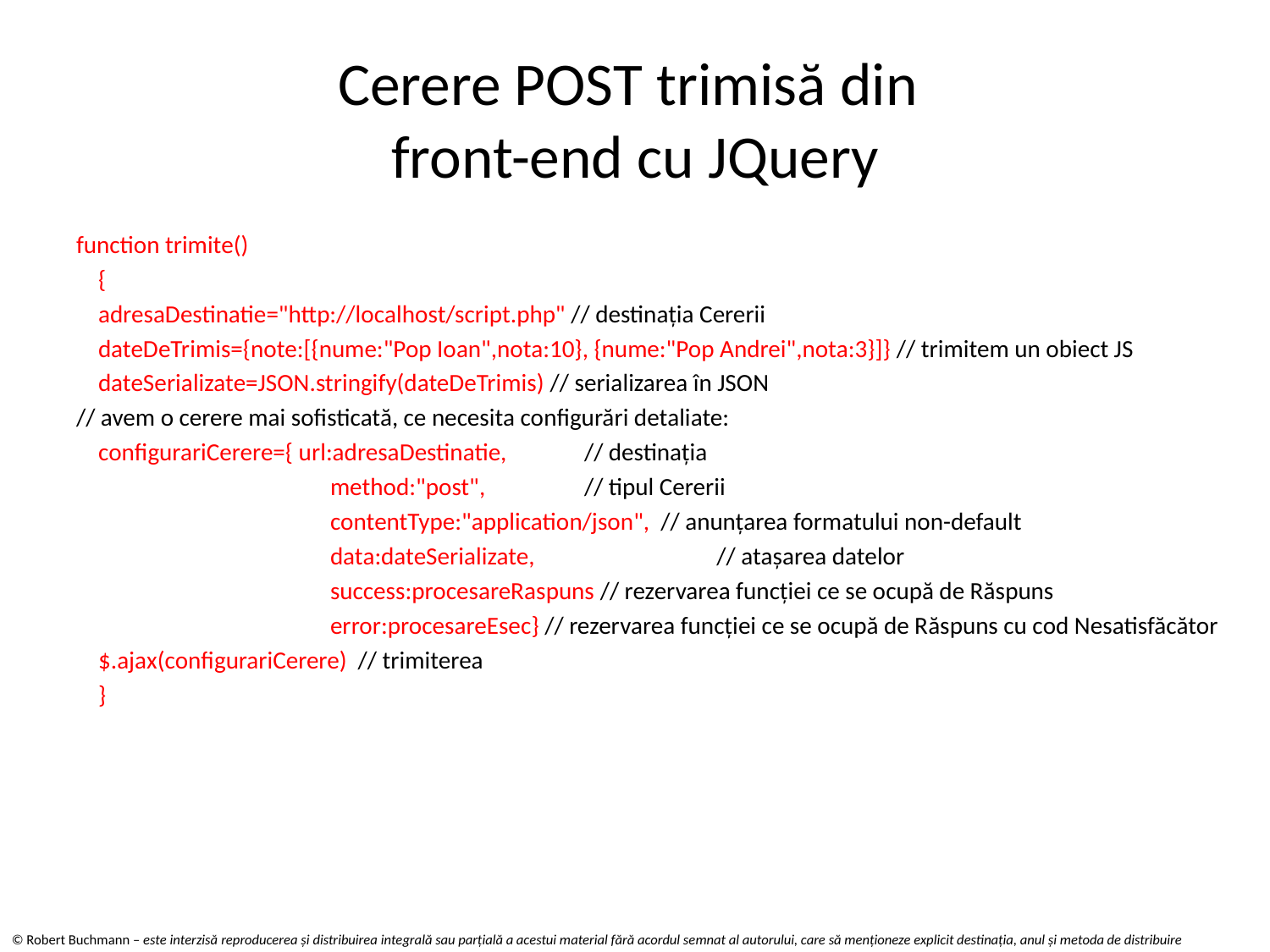

# Cerere POST trimisă din front-end cu JQuery
function trimite()
    {
    adresaDestinatie="http://localhost/script.php" // destinația Cererii
    dateDeTrimis={note:[{nume:"Pop Ioan",nota:10}, {nume:"Pop Andrei",nota:3}]} // trimitem un obiect JS
    dateSerializate=JSON.stringify(dateDeTrimis) // serializarea în JSON
// avem o cerere mai sofisticată, ce necesita configurări detaliate:
    configurariCerere={ url:adresaDestinatie,	// destinația
                        	method:"post",	// tipul Cererii
                        	contentType:"application/json",  // anunțarea formatului non-default
                        	data:dateSerializate,		 // atașarea datelor
                        	success:procesareRaspuns // rezervarea funcției ce se ocupă de Răspuns
		error:procesareEsec} // rezervarea funcției ce se ocupă de Răspuns cu cod Nesatisfăcător
    $.ajax(configurariCerere)  // trimiterea
    }